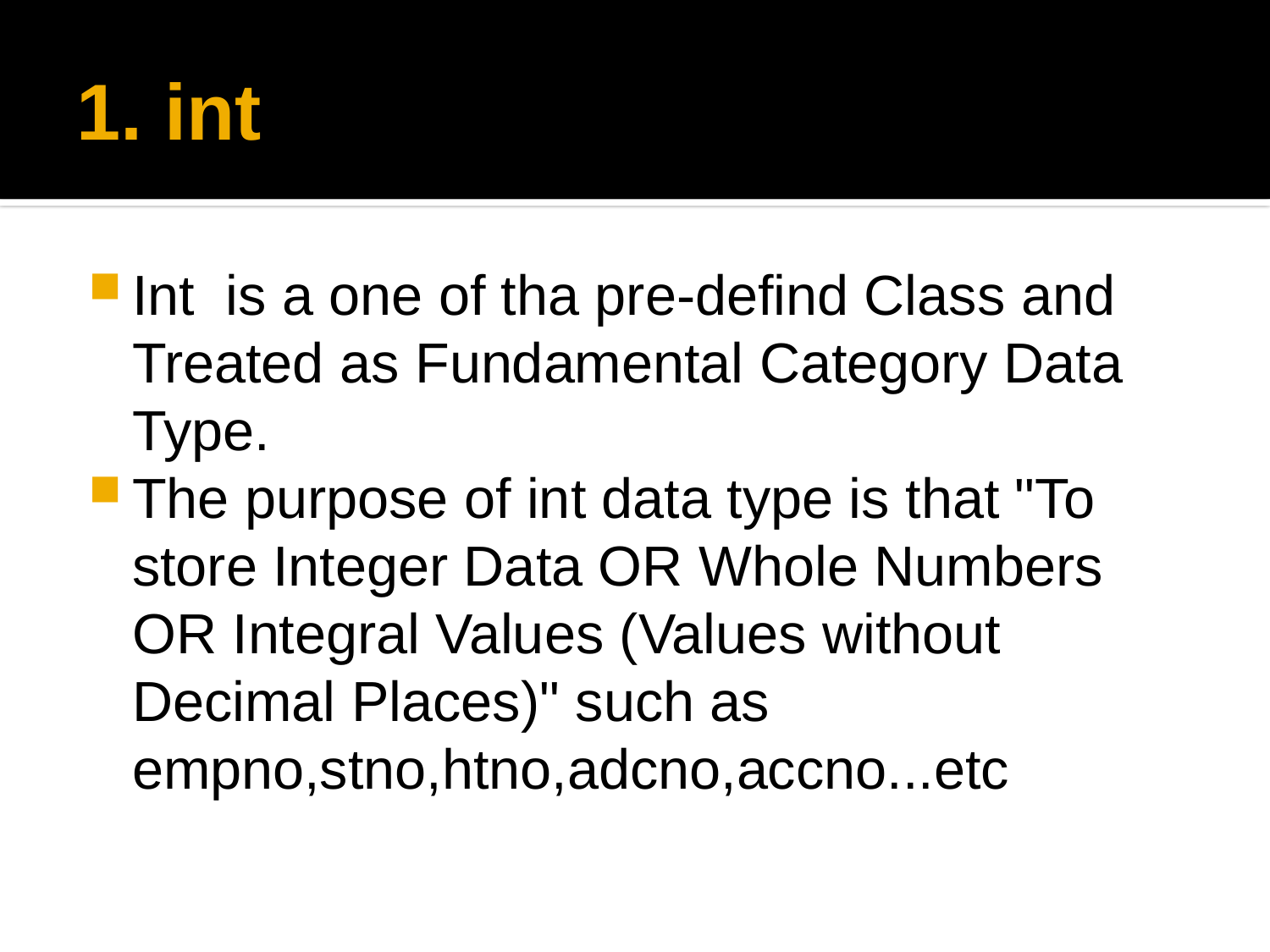

# 1. int
Int  is a one of tha pre-defind Class and Treated as Fundamental Category Data Type.
The purpose of int data type is that "To store Integer Data OR Whole Numbers OR Integral Values (Values without Decimal Places)" such as empno,stno,htno,adcno,accno...etc